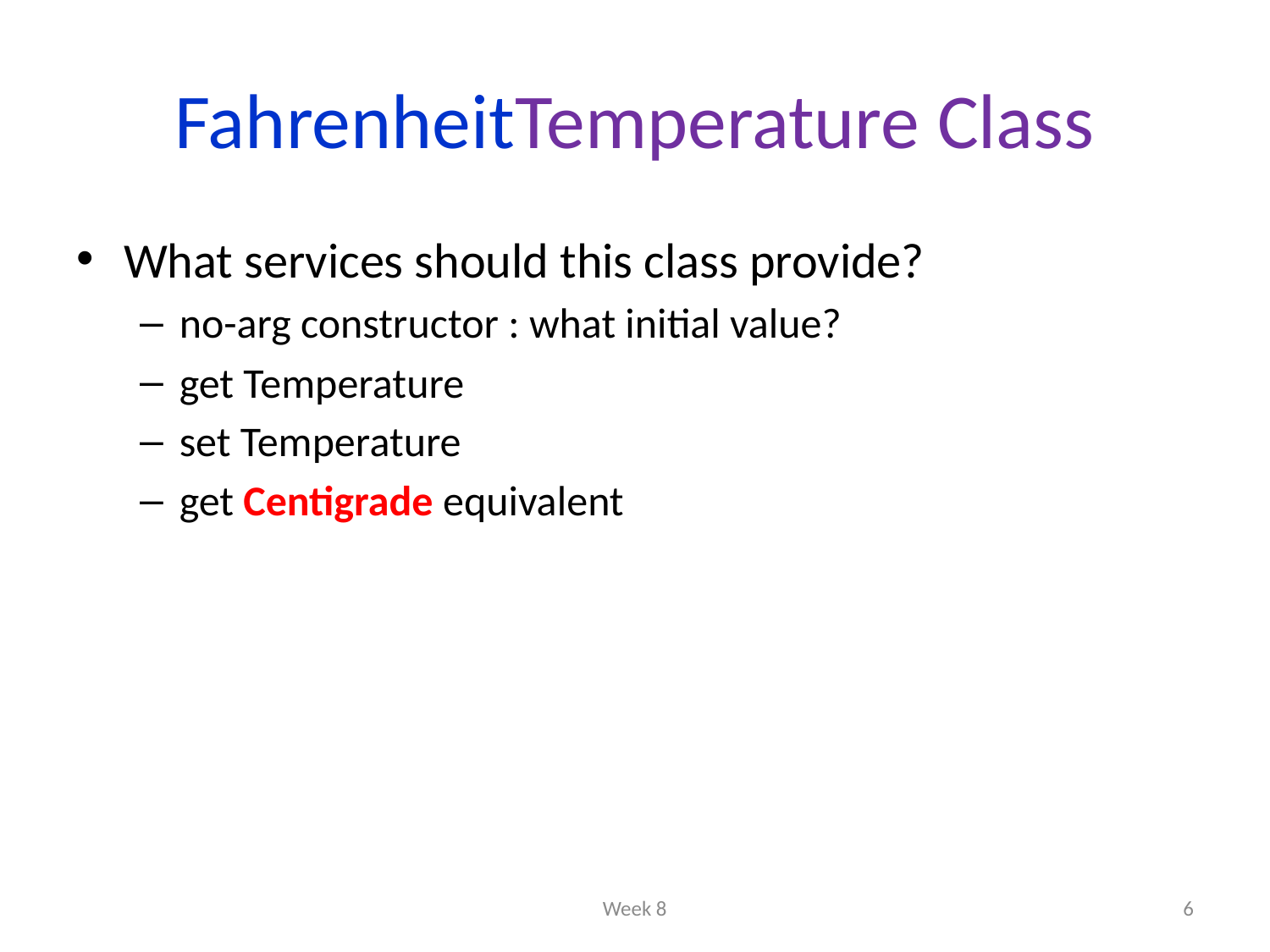

# FahrenheitTemperature Class
What services should this class provide?
no-arg constructor : what initial value?
get Temperature
set Temperature
get Centigrade equivalent
Week 8
6